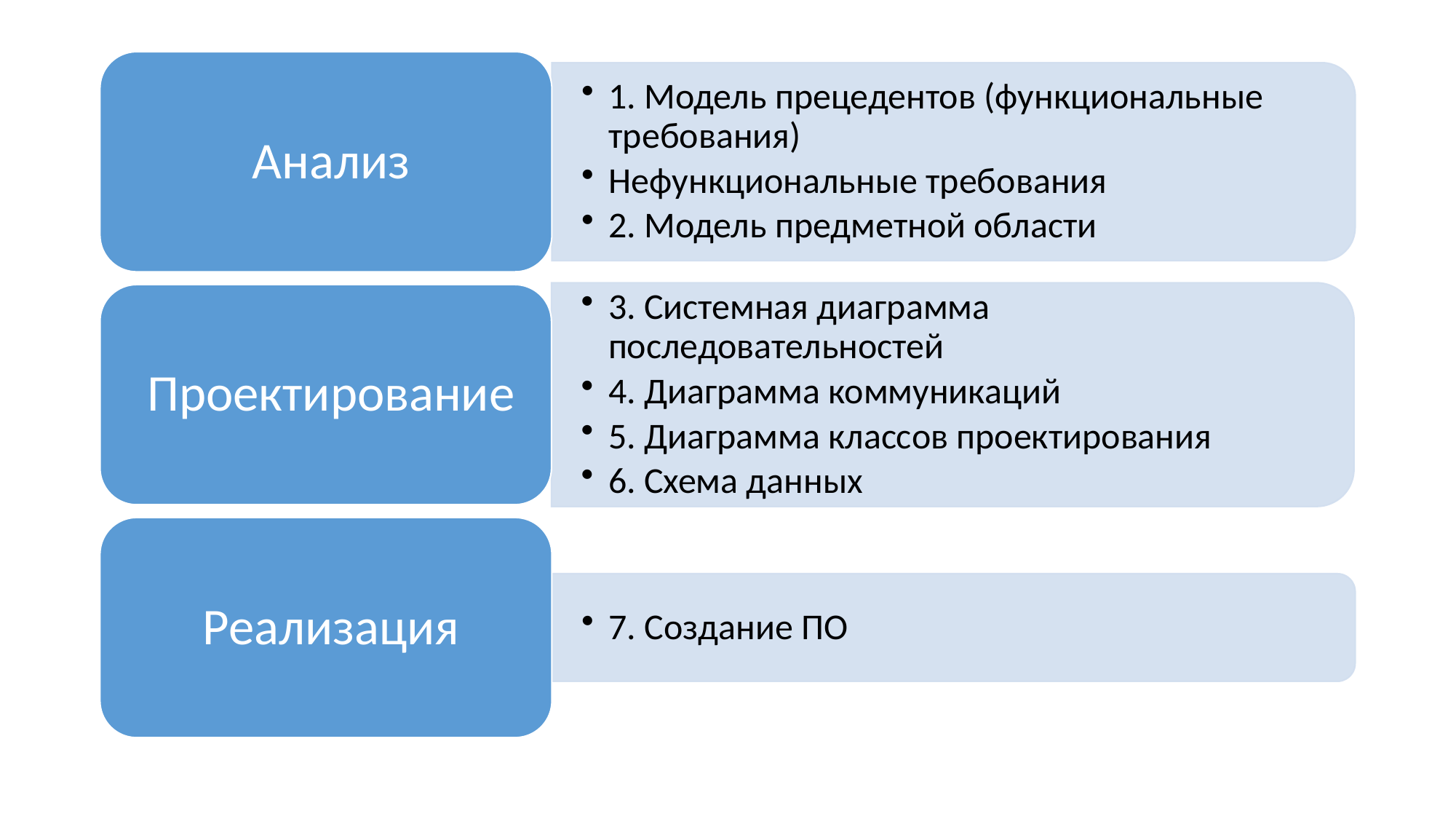

1. Модель прецедентов (функциональные требования)
Нефункциональные требования
2. Модель предметной области
Анализ
3. Системная диаграмма последовательностей
4. Диаграмма коммуникаций
5. Диаграмма классов проектирования
6. Схема данных
Проектирование
7. Создание ПО
Реализация